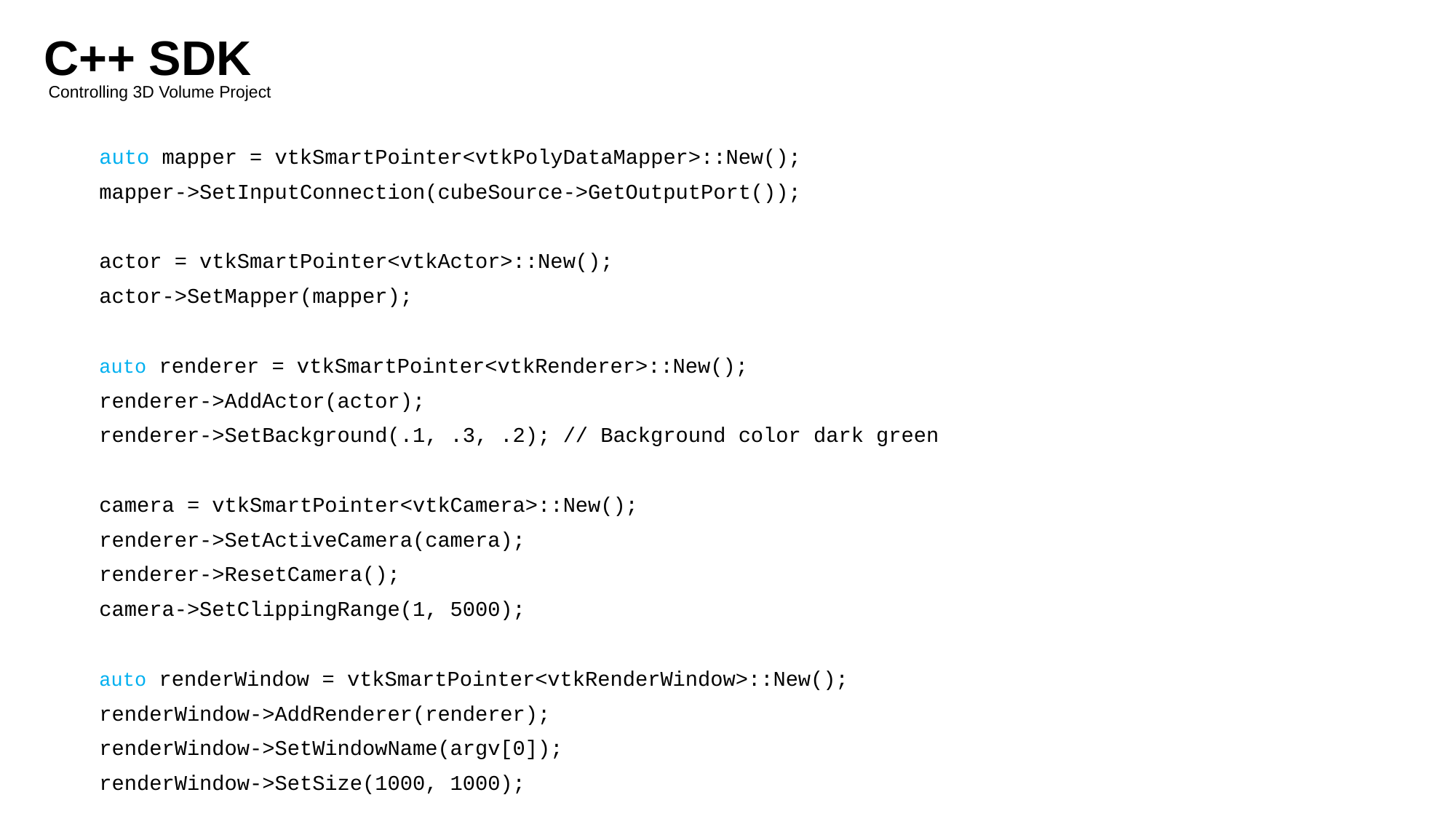

C++ SDK
Controlling 3D Volume Project
	auto mapper = vtkSmartPointer<vtkPolyDataMapper>::New();
	mapper->SetInputConnection(cubeSource->GetOutputPort());

	actor = vtkSmartPointer<vtkActor>::New();
	actor->SetMapper(mapper);

	auto renderer = vtkSmartPointer<vtkRenderer>::New();
	renderer->AddActor(actor);
	renderer->SetBackground(.1, .3, .2); // Background color dark green

	camera = vtkSmartPointer<vtkCamera>::New();
	renderer->SetActiveCamera(camera);
	renderer->ResetCamera();
	camera->SetClippingRange(1, 5000);

	auto renderWindow = vtkSmartPointer<vtkRenderWindow>::New();
	renderWindow->AddRenderer(renderer);
	renderWindow->SetWindowName(argv[0]);
	renderWindow->SetSize(1000, 1000);